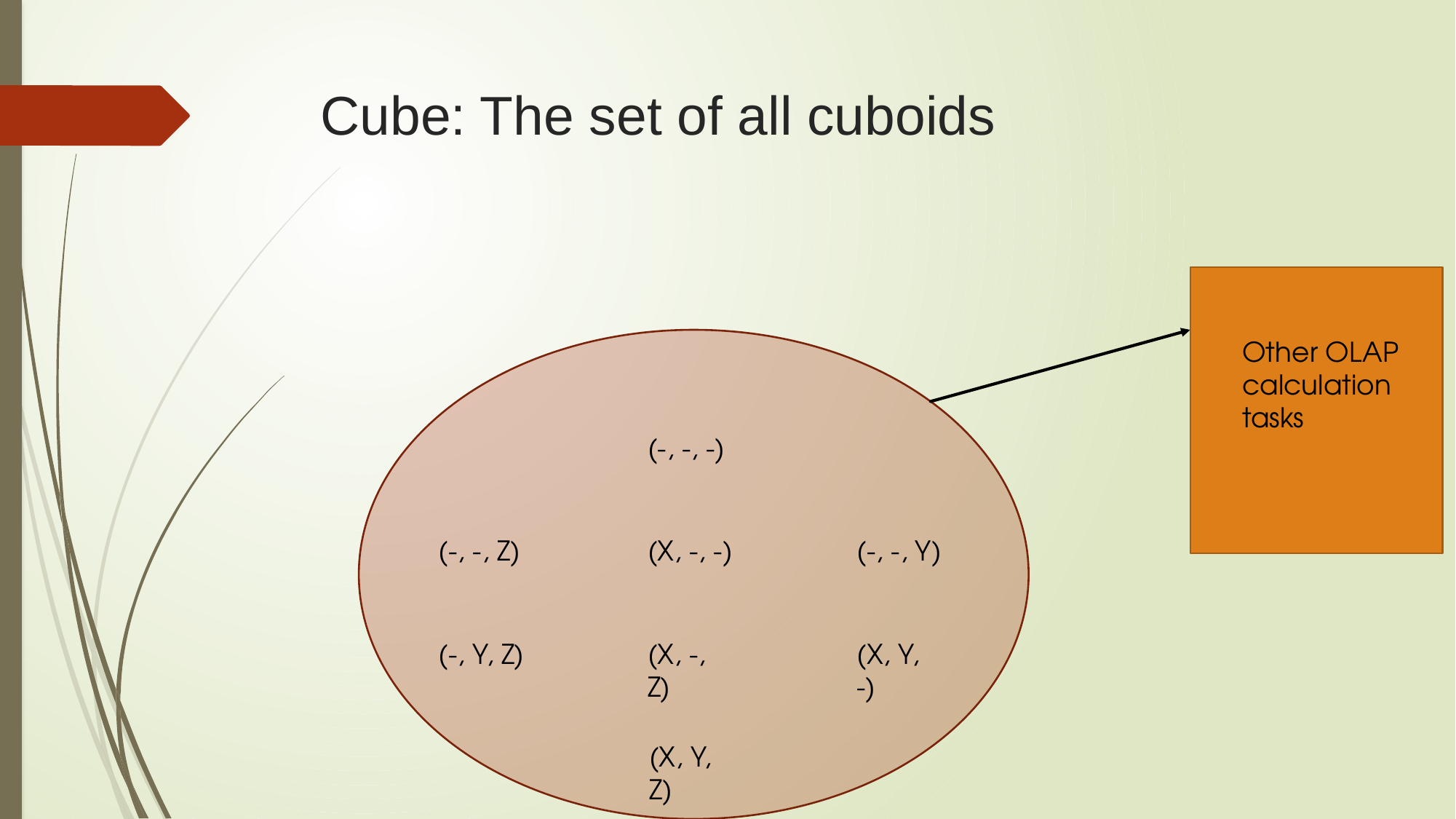

# Cube: The set of all cuboids

Other OLAP calculation tasks
(-, -, -)
(-, -, Z)
(X, -, -)
(-, -, Y)
(-, Y, Z)
(X, -, Z)
(X, Y, -)
(X, Y, Z)